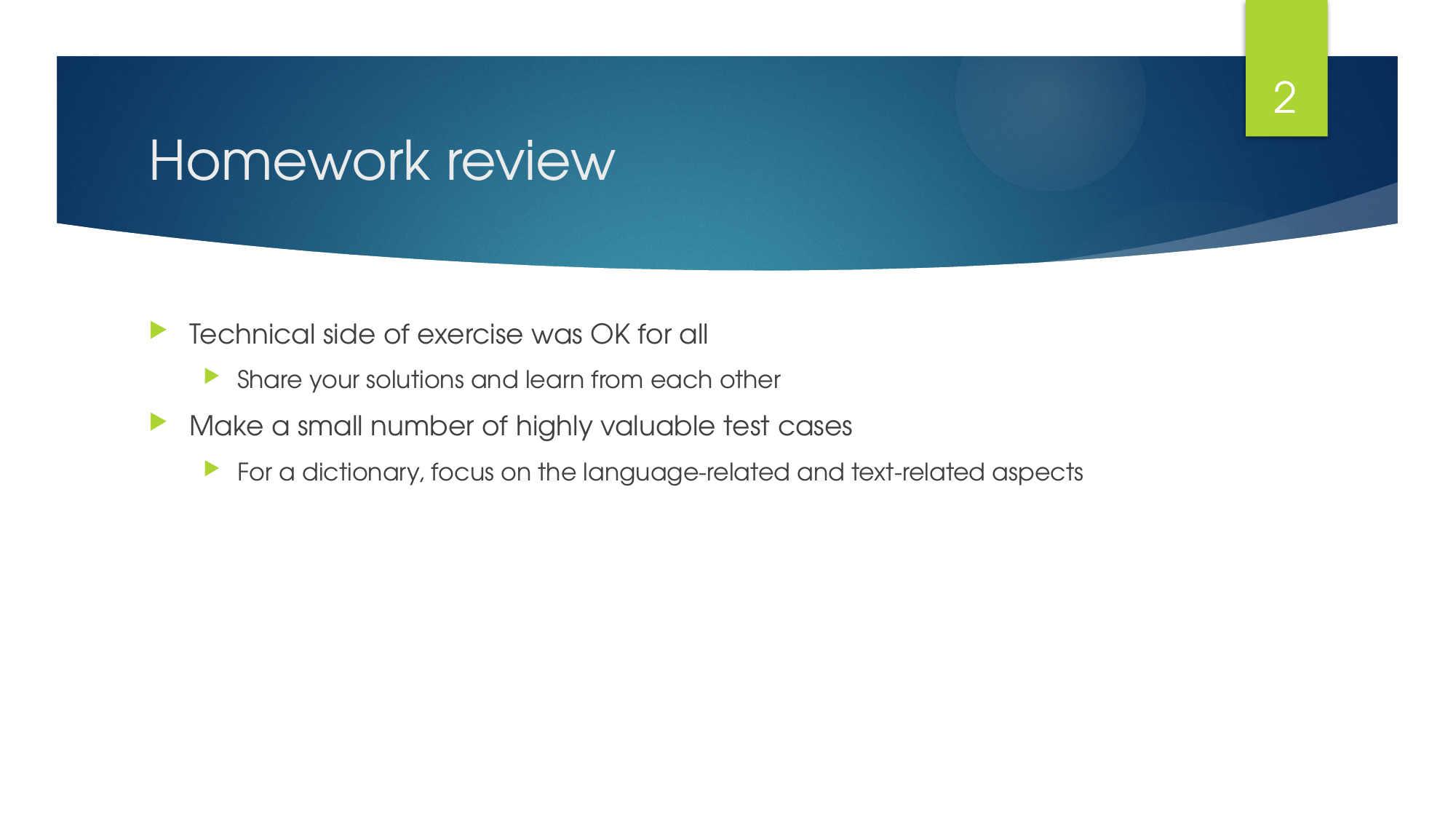

2
# Homework review
Technical side of exercise was OK for all
Share your solutions and learn from each other
Make a small number of highly valuable test cases
For a dictionary, focus on the language-related and text-related aspects